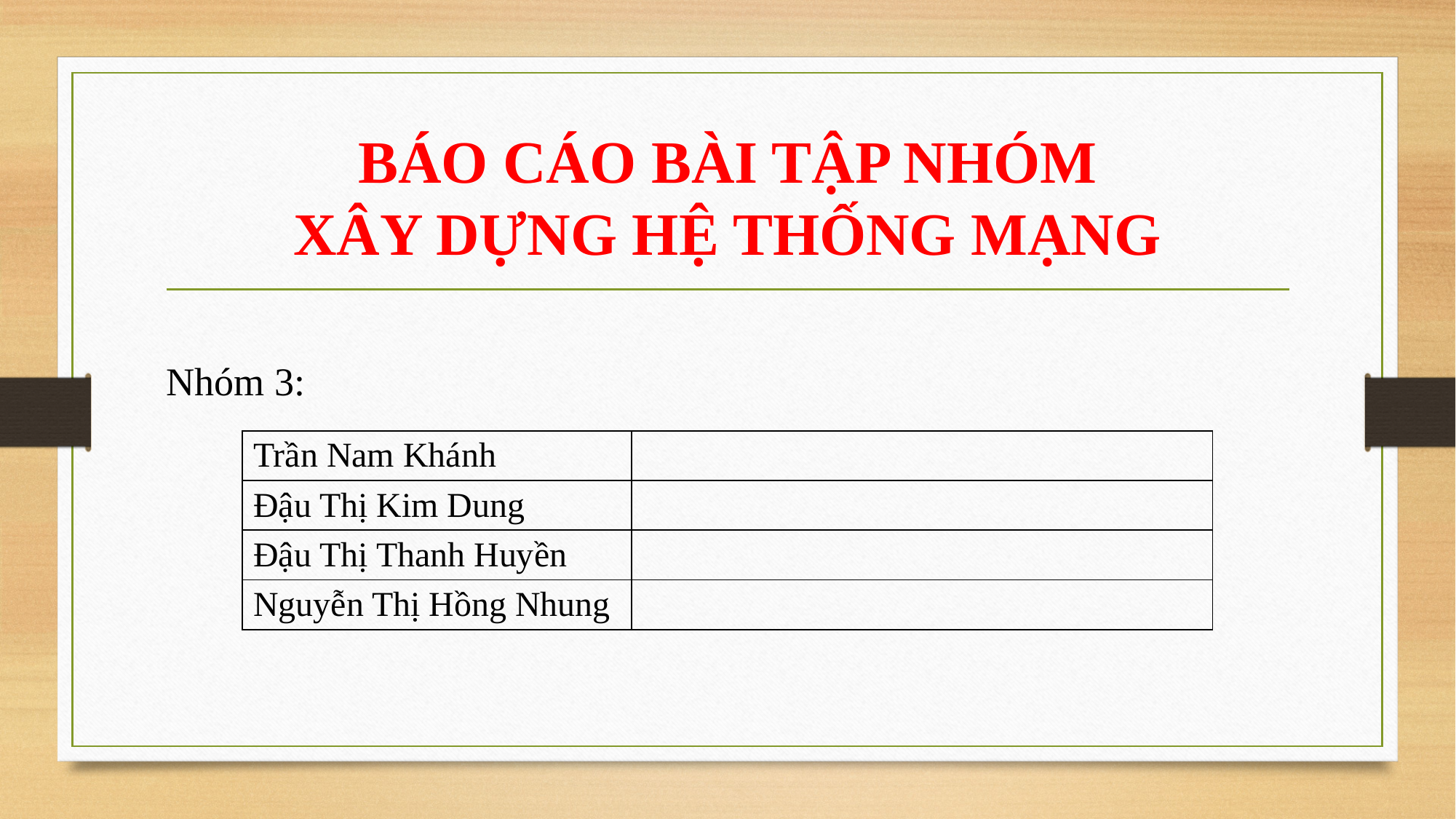

# BÁO CÁO BÀI TẬP NHÓM XÂY DỰNG HỆ THỐNG MẠNG
Nhóm 3:
| Trần Nam Khánh |  |
| --- | --- |
| Đậu Thị Kim Dung |  |
| Đậu Thị Thanh Huyền |  |
| Nguyễn Thị Hồng Nhung |  |